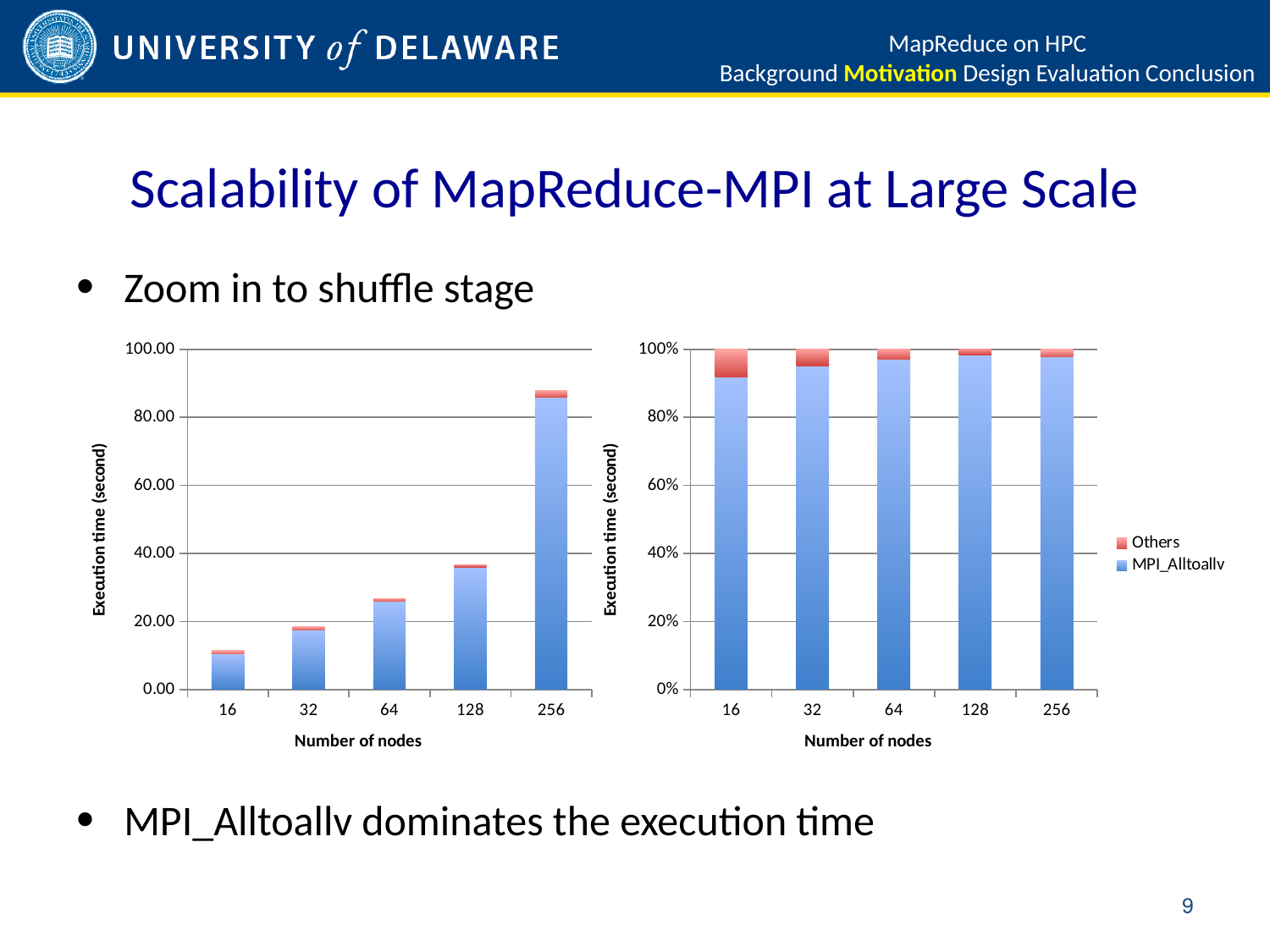

MapReduce on HPC
Background Motivation Design Evaluation Conclusion
# Scalability of MapReduce-MPI at Large Scale
Zoom in to shuffle stage

MPI_Alltoallv dominates the execution time

### Chart

| Category | MPI_Alltoallv | Others  |
|---|---|---|
| 16.0 | 10.46875 | 0.9375 |
| 32.0 | 17.578125 | 0.8984375 |
| 64.0 | 25.9765625 | 0.78125 |
| 128.0 | 35.9375 | 0.5859375 |
| 256.0 | 85.9375 | 1.953125 |

### Chart

| Category | MPI_Alltoallv | Others  |
|---|---|---|
| 16.0 | 10.46875 | 0.9375 |
| 32.0 | 17.578125 | 0.8984375 |
| 64.0 | 25.9765625 | 0.78125 |
| 128.0 | 35.9375 | 0.5859375 |
| 256.0 | 85.9375 | 1.953125 |
9